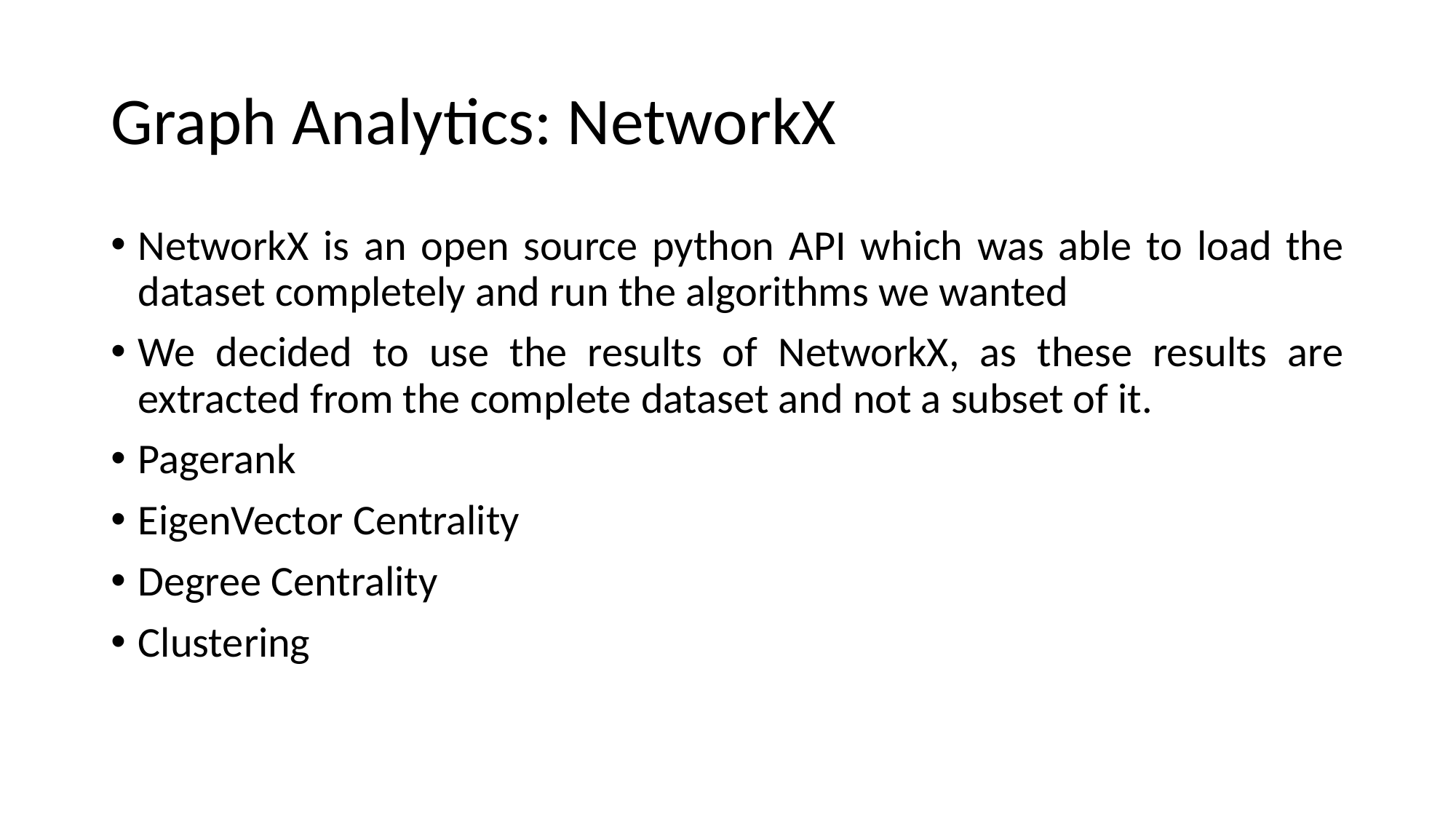

# Graph Analytics: NetworkX
NetworkX is an open source python API which was able to load the dataset completely and run the algorithms we wanted
We decided to use the results of NetworkX, as these results are extracted from the complete dataset and not a subset of it.
Pagerank
EigenVector Centrality
Degree Centrality
Clustering